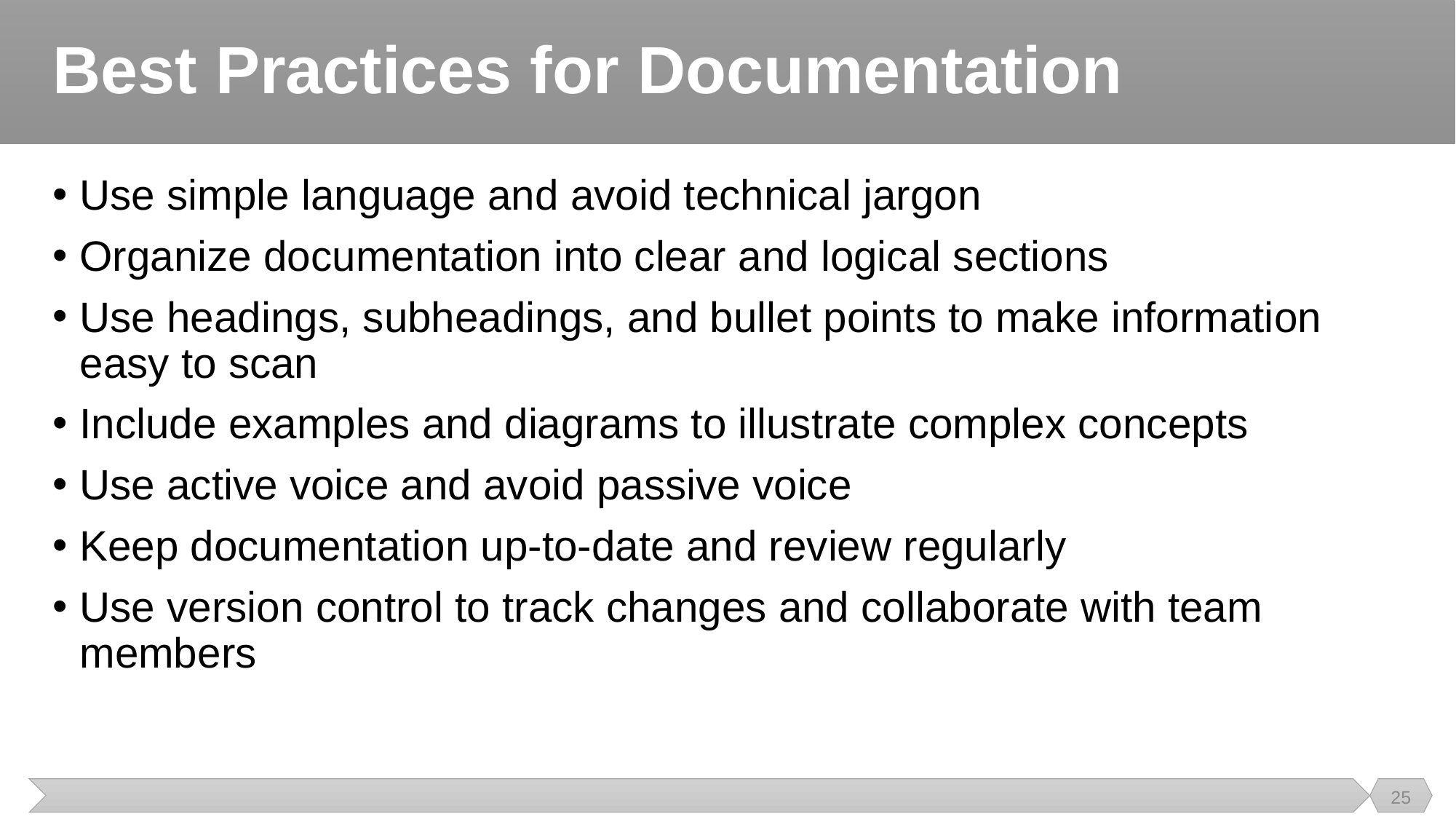

# Best Practices for Documentation
Use simple language and avoid technical jargon
Organize documentation into clear and logical sections
Use headings, subheadings, and bullet points to make information easy to scan
Include examples and diagrams to illustrate complex concepts
Use active voice and avoid passive voice
Keep documentation up-to-date and review regularly
Use version control to track changes and collaborate with team members
25